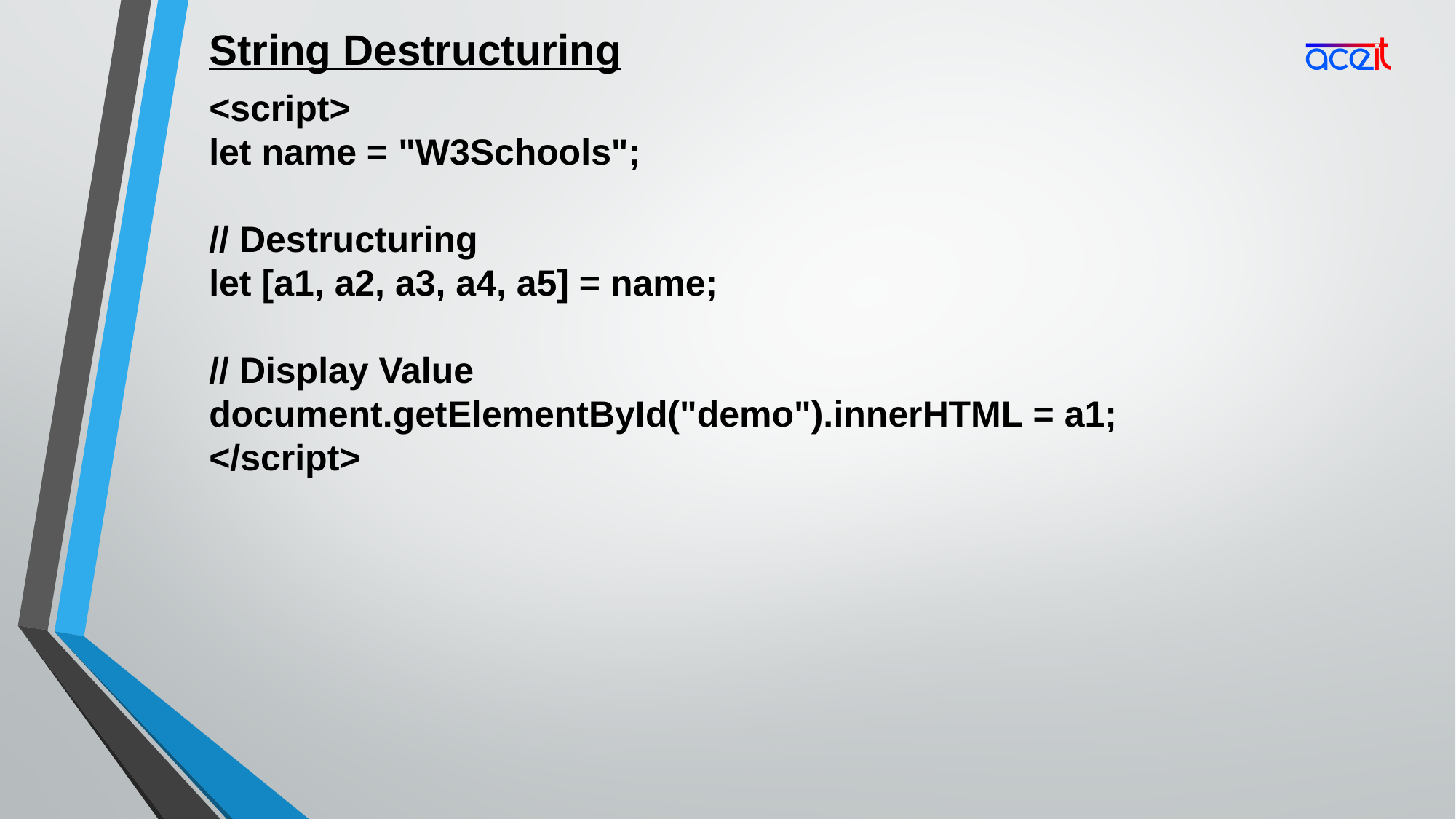

String Destructuring
<script>
let name = "W3Schools";

// Destructuring
let [a1, a2, a3, a4, a5] = name;

// Display Value
document.getElementById("demo").innerHTML = a1;
</script>